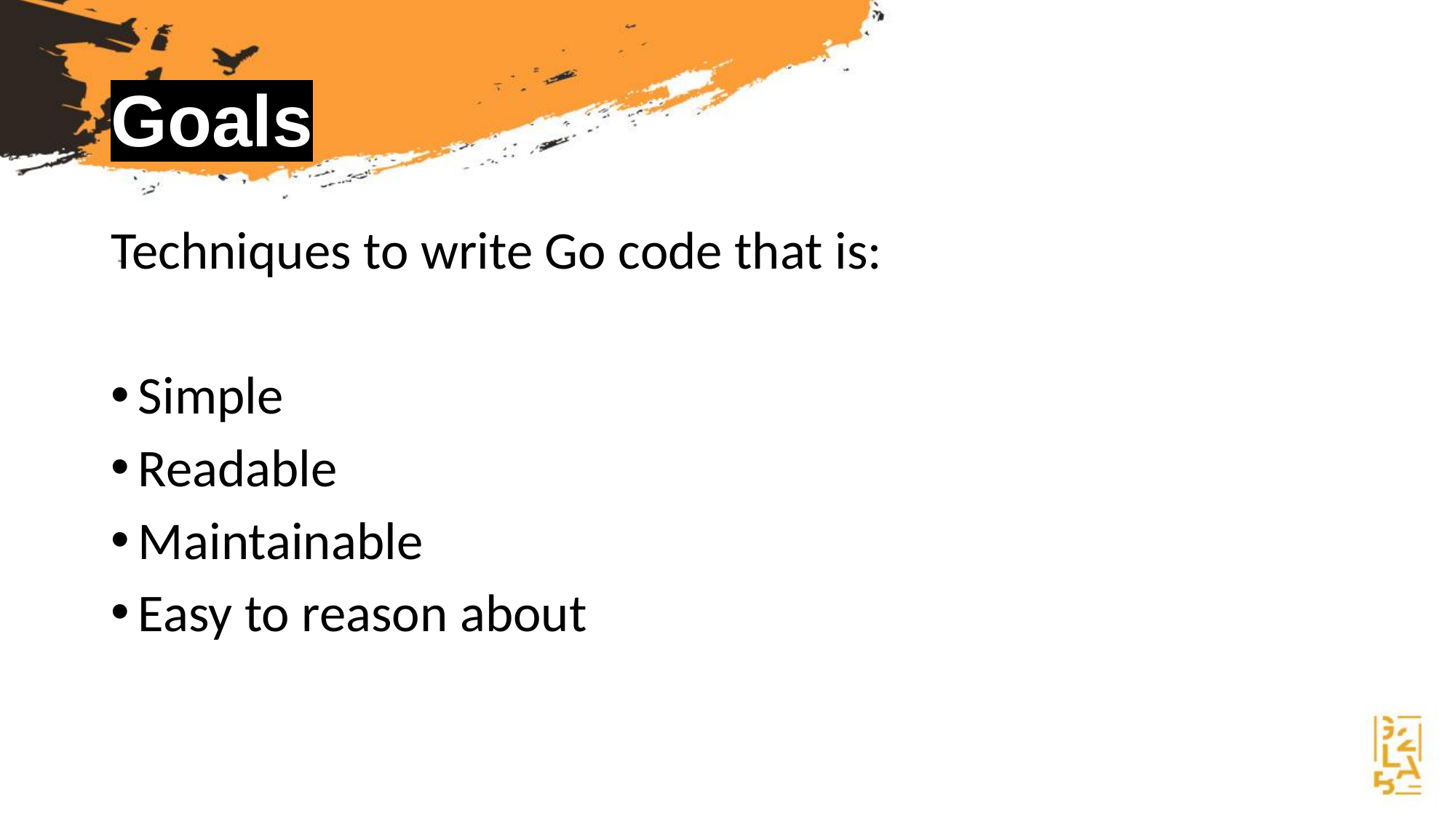

# Goals
Techniques to write Go code that is:

Simple
Readable
Maintainable
Easy to reason about